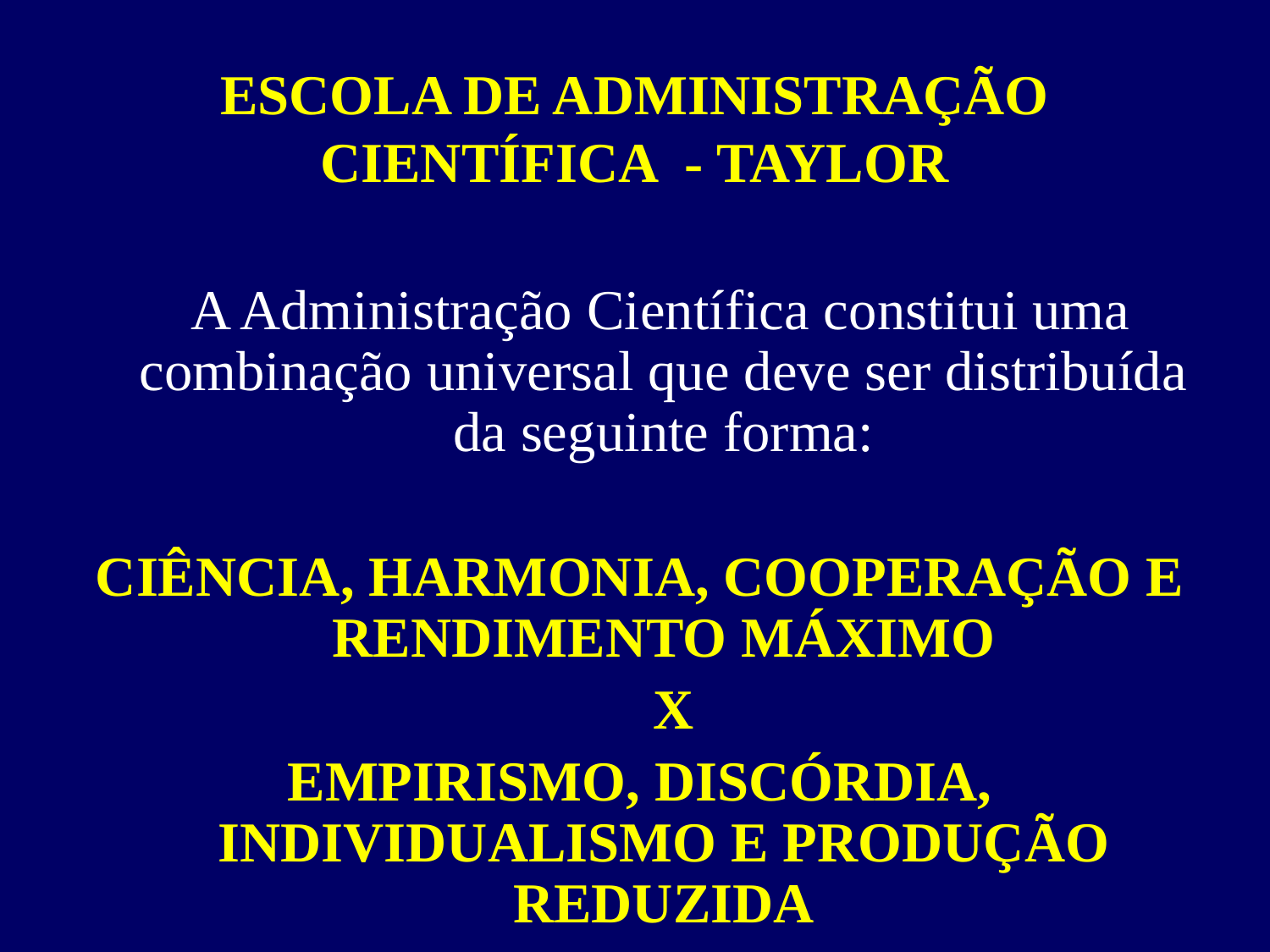

# ESCOLA DE ADMINISTRAÇÃO CIENTÍFICA  - TAYLOR
   A Administração Científica constitui uma combinação universal que deve ser distribuída da seguinte forma:

CIÊNCIA, HARMONIA, COOPERAÇÃO E RENDIMENTO MÁXIMO
                                          X
EMPIRISMO, DISCÓRDIA, INDIVIDUALISMO E PRODUÇÃO REDUZIDA